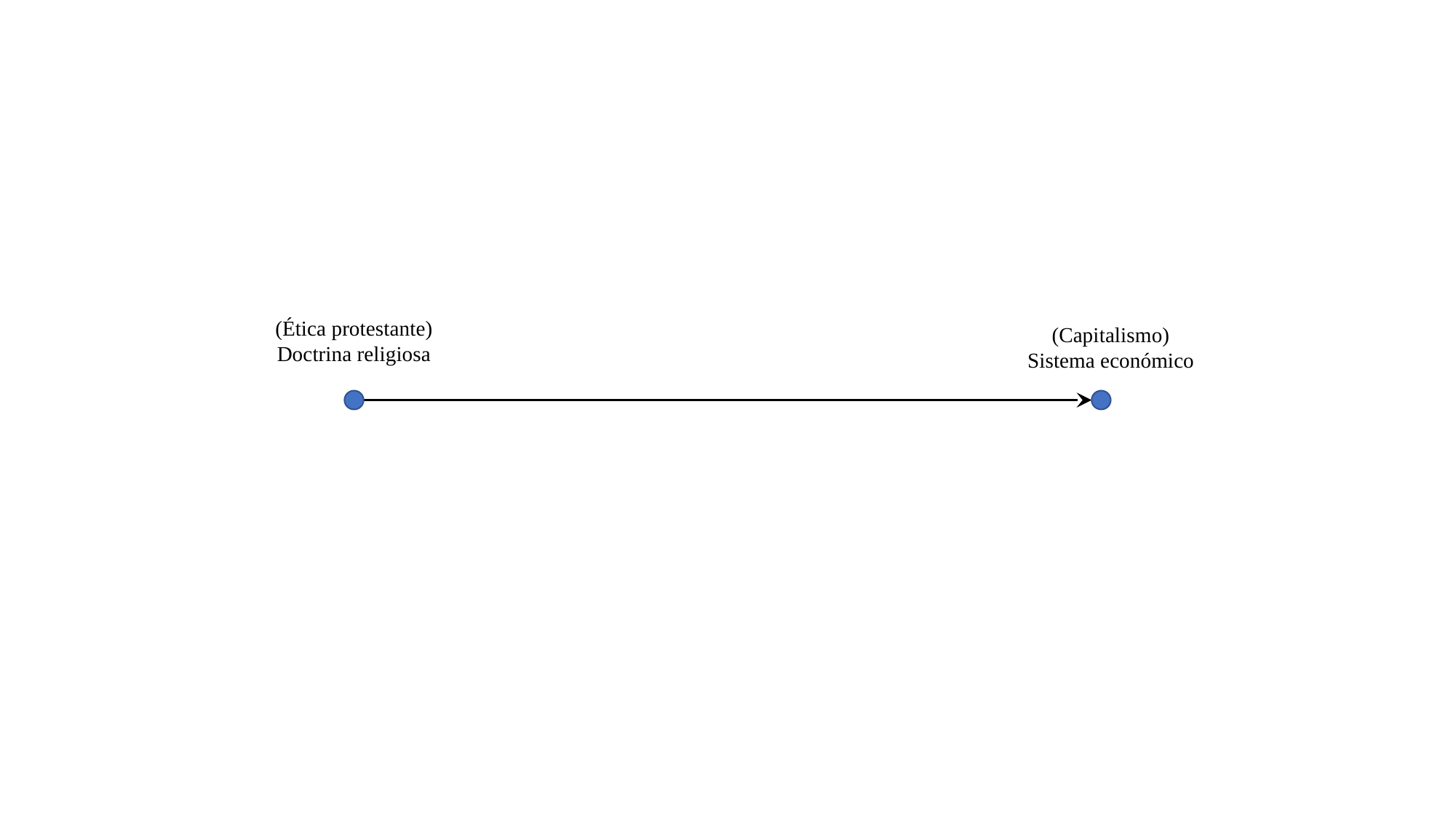

(Ética protestante)
Doctrina religiosa
(Capitalismo)
Sistema económico